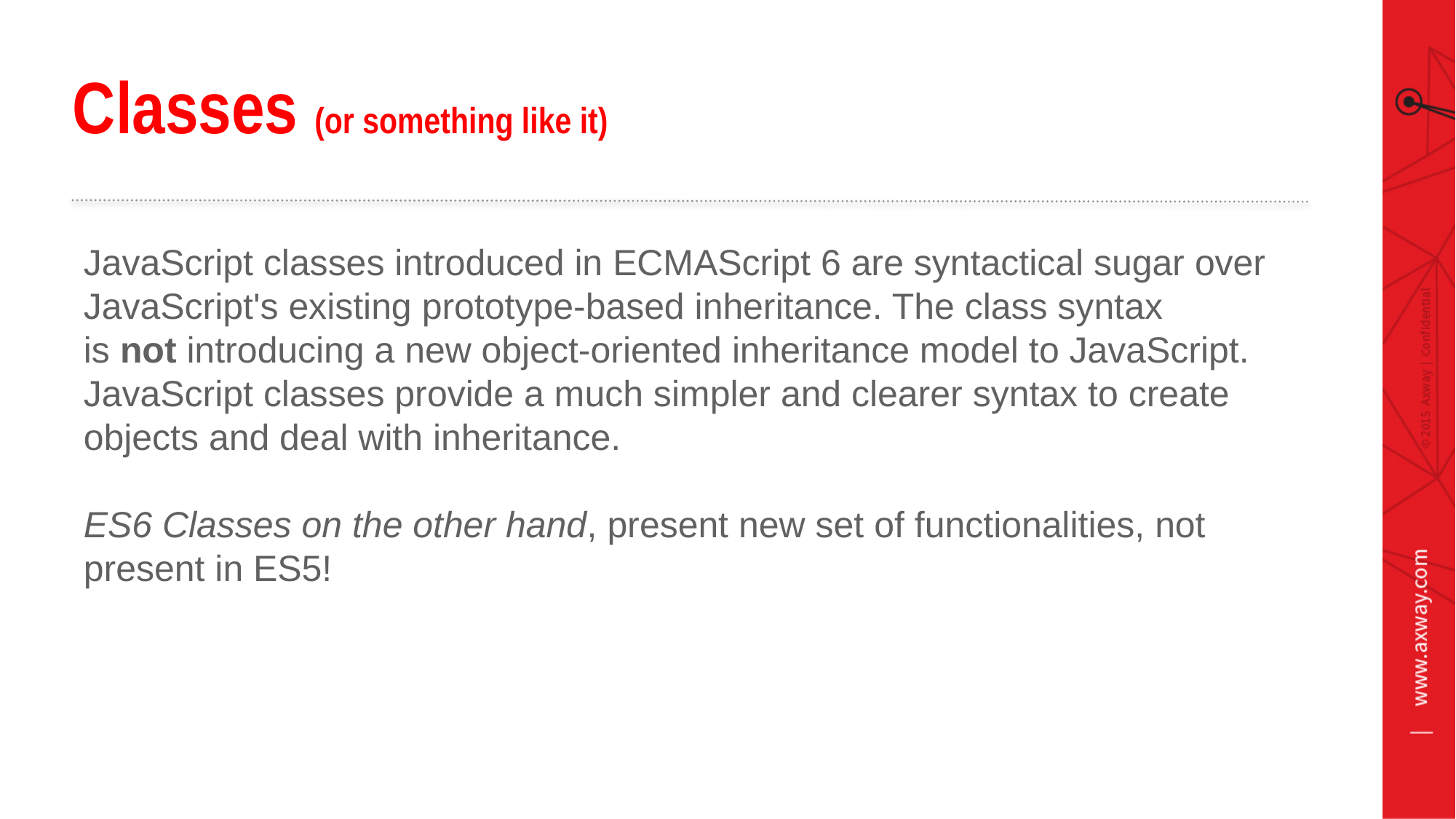

# Classes (or something like it)
JavaScript classes introduced in ECMAScript 6 are syntactical sugar over JavaScript's existing prototype-based inheritance. The class syntax is not introducing a new object-oriented inheritance model to JavaScript. JavaScript classes provide a much simpler and clearer syntax to create objects and deal with inheritance.

ES6 Classes on the other hand, present new set of functionalities, not present in ES5!